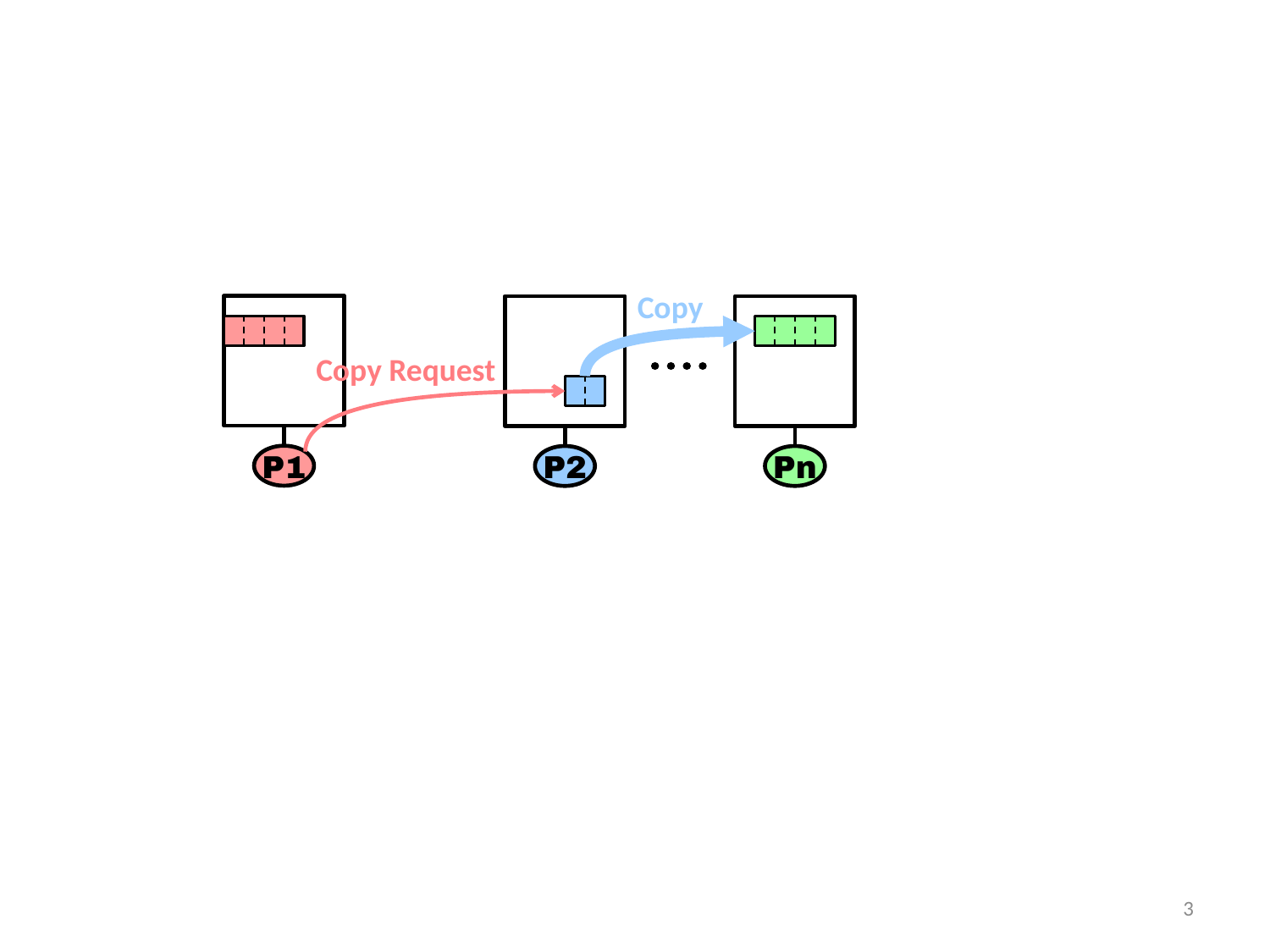

Copy

Copy Request

P1
P2
Pn
3